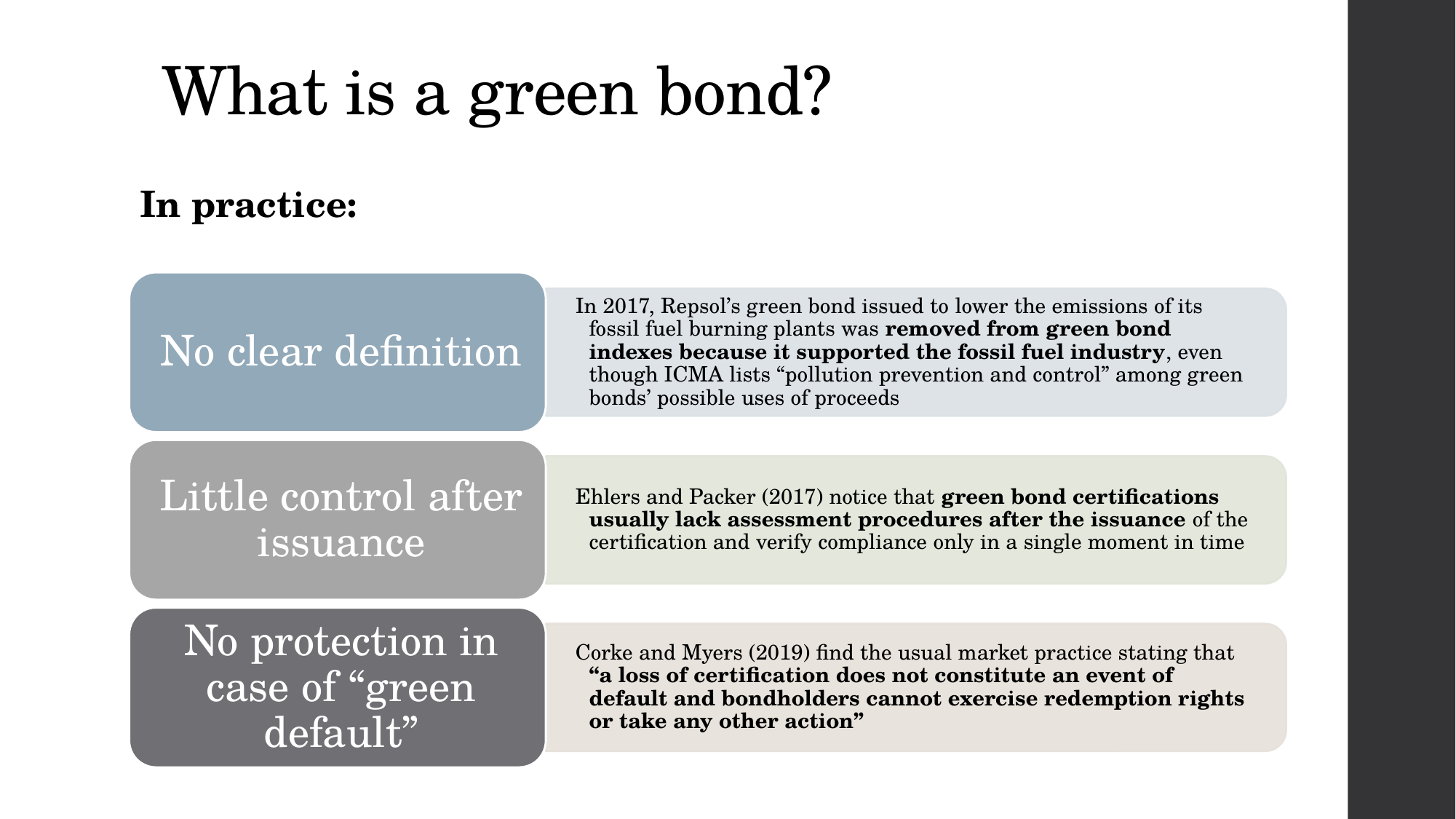

# What is a green bond?
In practice:
In 2017, Repsol’s green bond issued to lower the emissions of its fossil fuel burning plants was removed from green bond indexes because it supported the fossil fuel industry, even though ICMA lists “pollution prevention and control” among green bonds’ possible uses of proceeds
No clear definition
Ehlers and Packer (2017) notice that green bond certifications usually lack assessment procedures after the issuance of the certification and verify compliance only in a single moment in time
Little control after issuance
Corke and Myers (2019) find the usual market practice stating that “a loss of certification does not constitute an event of default and bondholders cannot exercise redemption rights or take any other action”
No protection in case of “green default”